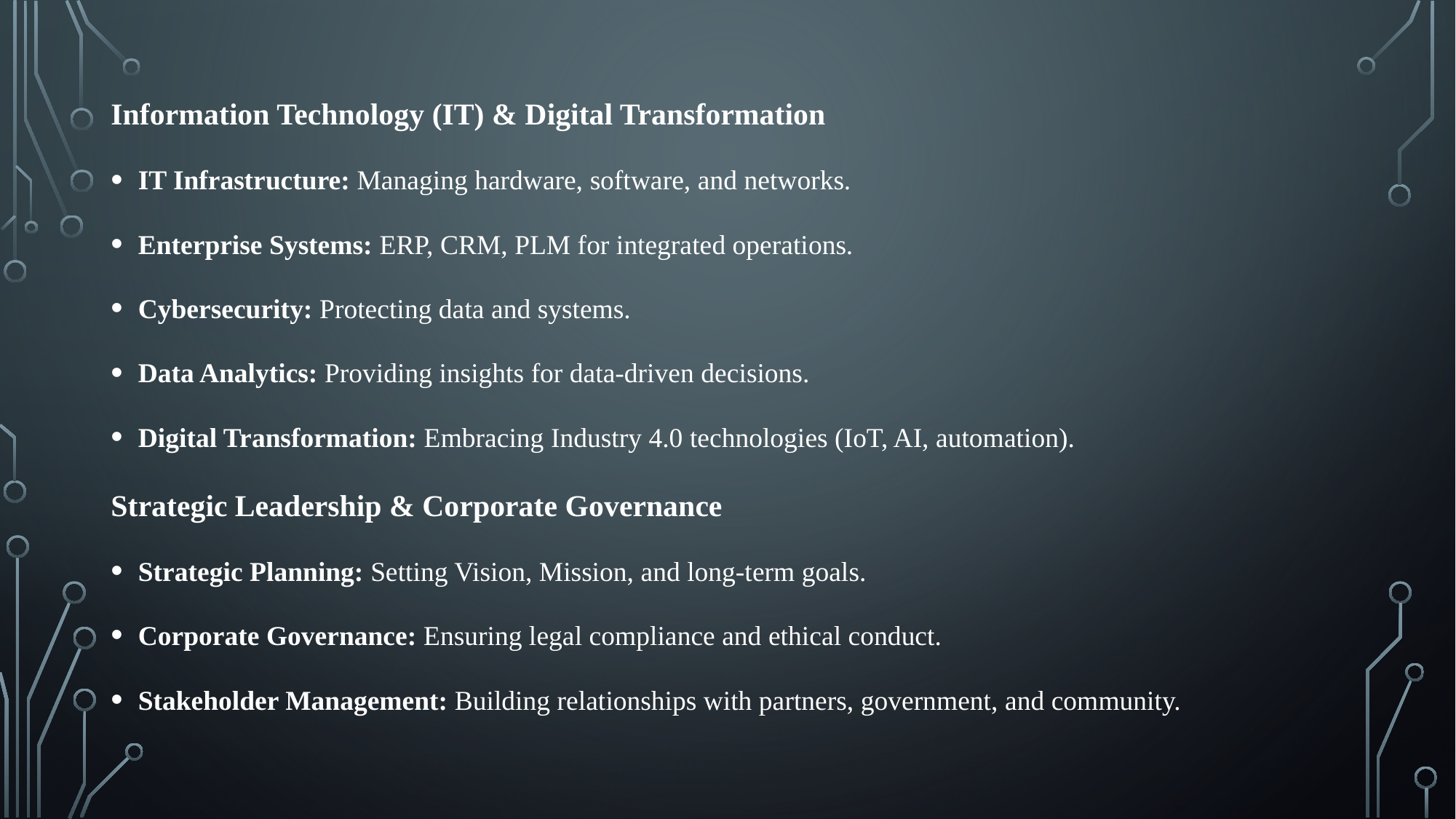

Information Technology (IT) & Digital Transformation
IT Infrastructure: Managing hardware, software, and networks.
Enterprise Systems: ERP, CRM, PLM for integrated operations.
Cybersecurity: Protecting data and systems.
Data Analytics: Providing insights for data-driven decisions.
Digital Transformation: Embracing Industry 4.0 technologies (IoT, AI, automation).
Strategic Leadership & Corporate Governance
Strategic Planning: Setting Vision, Mission, and long-term goals.
Corporate Governance: Ensuring legal compliance and ethical conduct.
Stakeholder Management: Building relationships with partners, government, and community.